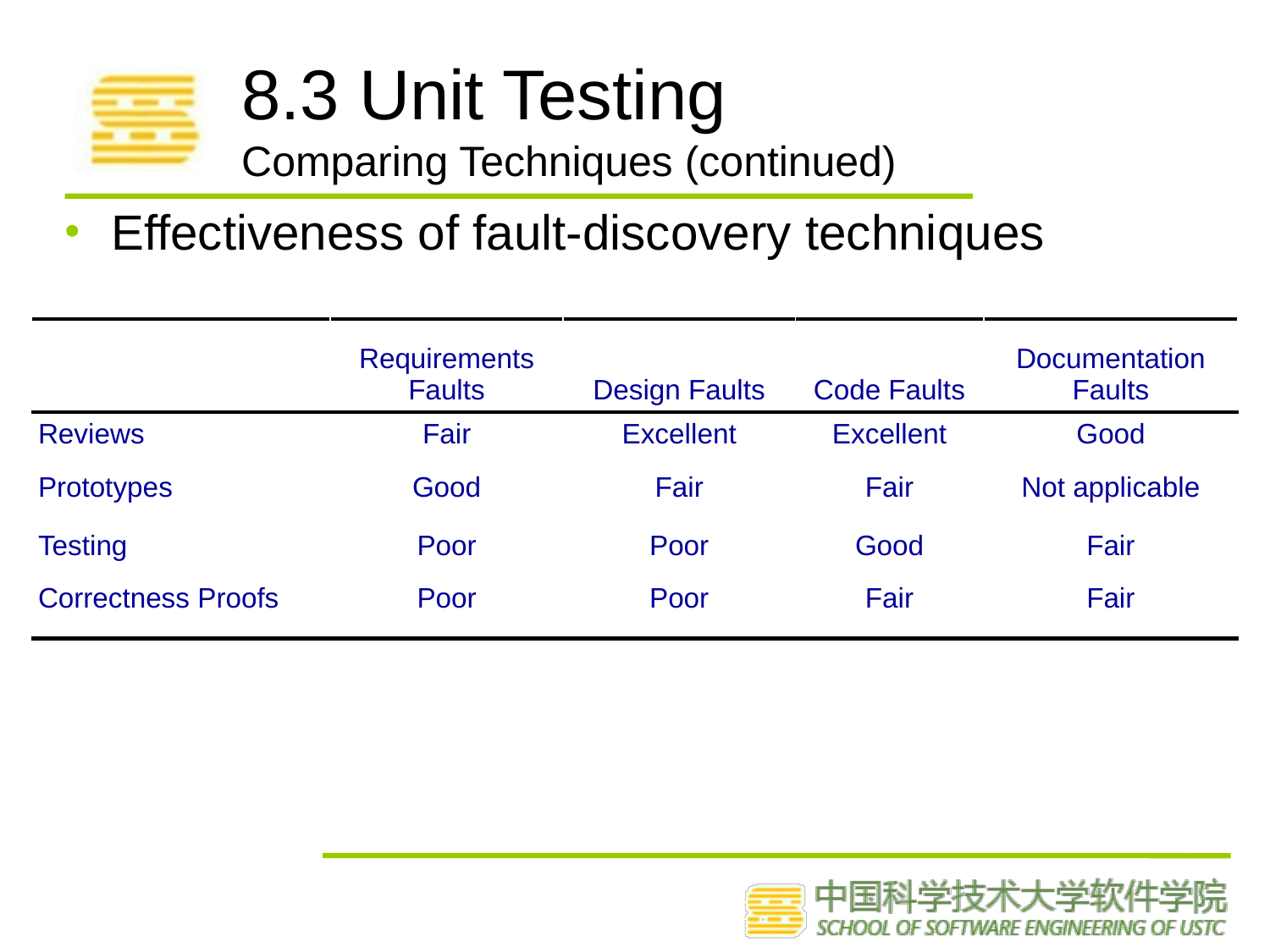

# 8.3 Unit Testing Comparing Techniques (continued)
Effectiveness of fault-discovery techniques
|  | Requirements Faults | Design Faults | Code Faults | Documentation Faults |
| --- | --- | --- | --- | --- |
| Reviews | Fair | Excellent | Excellent | Good |
| Prototypes | Good | Fair | Fair | Not applicable |
| Testing | Poor | Poor | Good | Fair |
| Correctness Proofs | Poor | Poor | Fair | Fair |